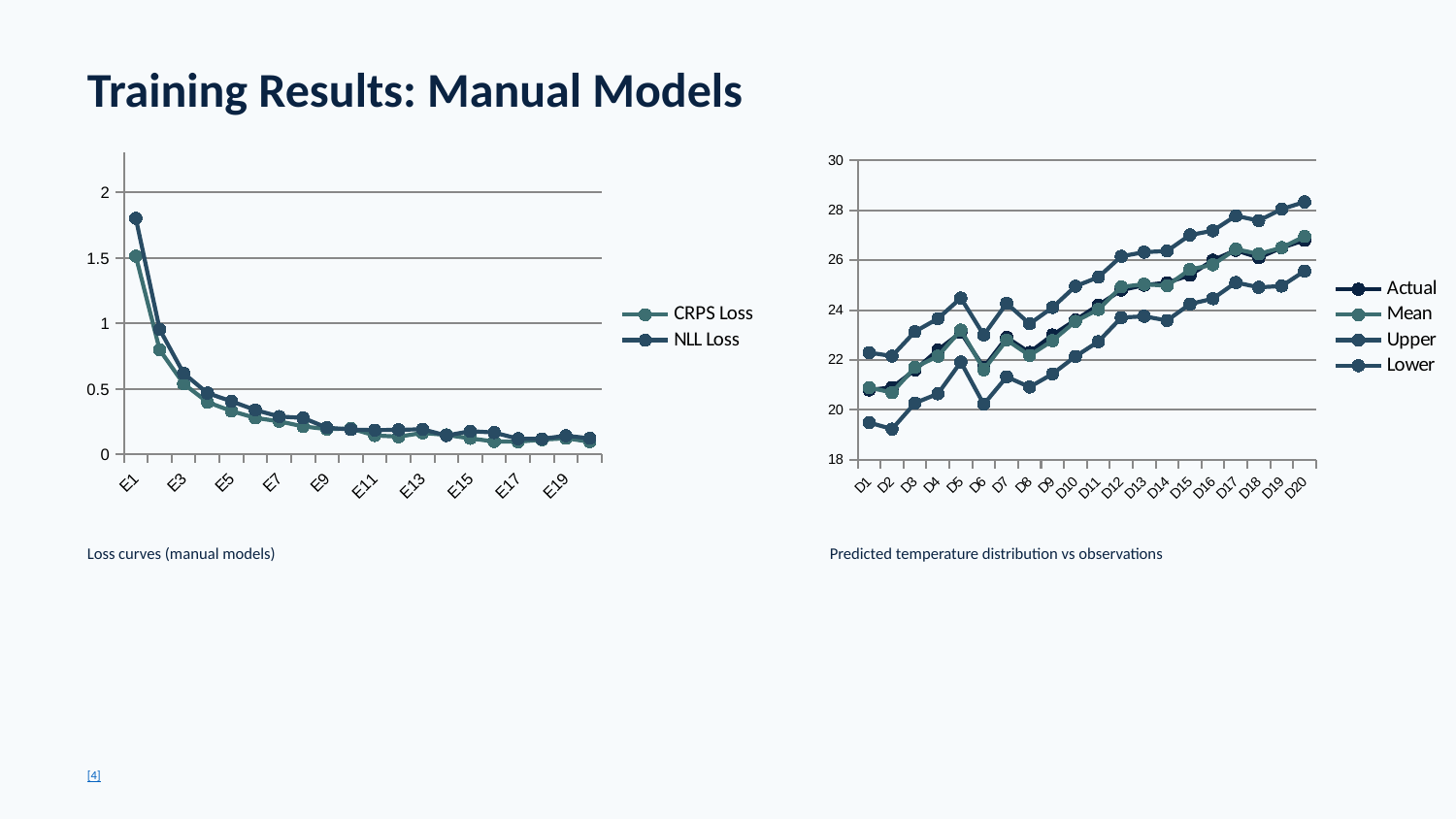

Training Results: Manual Models

### Chart

| Category | CRPS Loss | NLL Loss |
|---|---|---|
| E1 | 1.514157263998125 | 1.8029264724560348 |
| E2 | 0.7977634217153793 | 0.9532249724898229 |
| E3 | 0.5392656353762803 | 0.6194518356840039 |
| E4 | 0.3986051694808233 | 0.46792475932025557 |
| E5 | 0.3307744513325292 | 0.4053547015514859 |
| E6 | 0.27867015282404733 | 0.33916087508954584 |
| E7 | 0.25245043600005196 | 0.2891825442776734 |
| E8 | 0.21373948957675504 | 0.2783830389859309 |
| E9 | 0.19330779593470726 | 0.20398779734382538 |
| E10 | 0.19765814529363757 | 0.18941409484286412 |
| E11 | 0.1445137390710584 | 0.18545170934015295 |
| E12 | 0.13533249444731876 | 0.18779534218325677 |
| E13 | 0.16423450742472534 | 0.19195947109160336 |
| E14 | 0.14844056181204904 | 0.1442706985660296 |
| E15 | 0.1224459192600512 | 0.1774051832313534 |
| E16 | 0.09875108432086079 | 0.16680190314493185 |
| E17 | 0.09710205886409357 | 0.11965865882539914 |
| E18 | 0.1126567957967794 | 0.1185292547142777 |
| E19 | 0.12310168668803409 | 0.14290709671696672 |
| E20 | 0.09676964942545818 | 0.12266927031581154 |

### Chart

| Category | Actual | Mean | Upper | Lower |
|---|---|---|---|---|
| D1 | 20.8 | 20.89322682970989 | 22.295765466180814 | 19.490688193238963 |
| D2 | 20.9 | 20.694298880694653 | 22.15758045101107 | 19.231017310378235 |
| D3 | 21.6 | 21.70525036159927 | 23.136654691189097 | 20.27384603200944 |
| D4 | 22.4 | 22.15181118483307 | 23.658075790212713 | 20.645546579453423 |
| D5 | 23.1 | 23.201186753891513 | 24.485167413086106 | 21.91720609469692 |
| D6 | 21.7 | 21.612061863078836 | 23.000000223500788 | 20.224123502656884 |
| D7 | 22.9 | 22.7975218335841 | 24.272254374724724 | 21.322789292443474 |
| D8 | 22.3 | 22.183021972467103 | 23.449932438513457 | 20.916111506420748 |
| D9 | 23.0 | 22.772872031704004 | 24.1047990404936 | 21.44094502291441 |
| D10 | 23.6 | 23.548497543591463 | 24.956344475662245 | 22.14065061152068 |
| D11 | 24.2 | 24.026901989358816 | 25.318419994314073 | 22.73538398440356 |
| D12 | 24.8 | 24.92862131072716 | 26.155790612248573 | 23.701452009205745 |
| D13 | 25.0 | 25.03760221362426 | 26.322960192156813 | 23.75224423509171 |
| D14 | 25.1 | 24.97664288708516 | 26.36951780039748 | 23.583767973772837 |
| D15 | 25.4 | 25.626142592814826 | 27.010083254000588 | 24.242201931629065 |
| D16 | 26.0 | 25.819780443014434 | 27.181216250336707 | 24.45834463569216 |
| D17 | 26.4 | 26.442888001895078 | 27.778735800096698 | 25.107040203693458 |
| D18 | 26.1 | 26.248809223086383 | 27.584470095743185 | 24.91314835042958 |
| D19 | 26.5 | 26.50483130564385 | 28.044782389271937 | 24.964880222015765 |
| D20 | 26.8 | 26.951059062014828 | 28.334130717802637 | 25.56798740622702 |
Loss curves (manual models)
Predicted temperature distribution vs observations
[4]